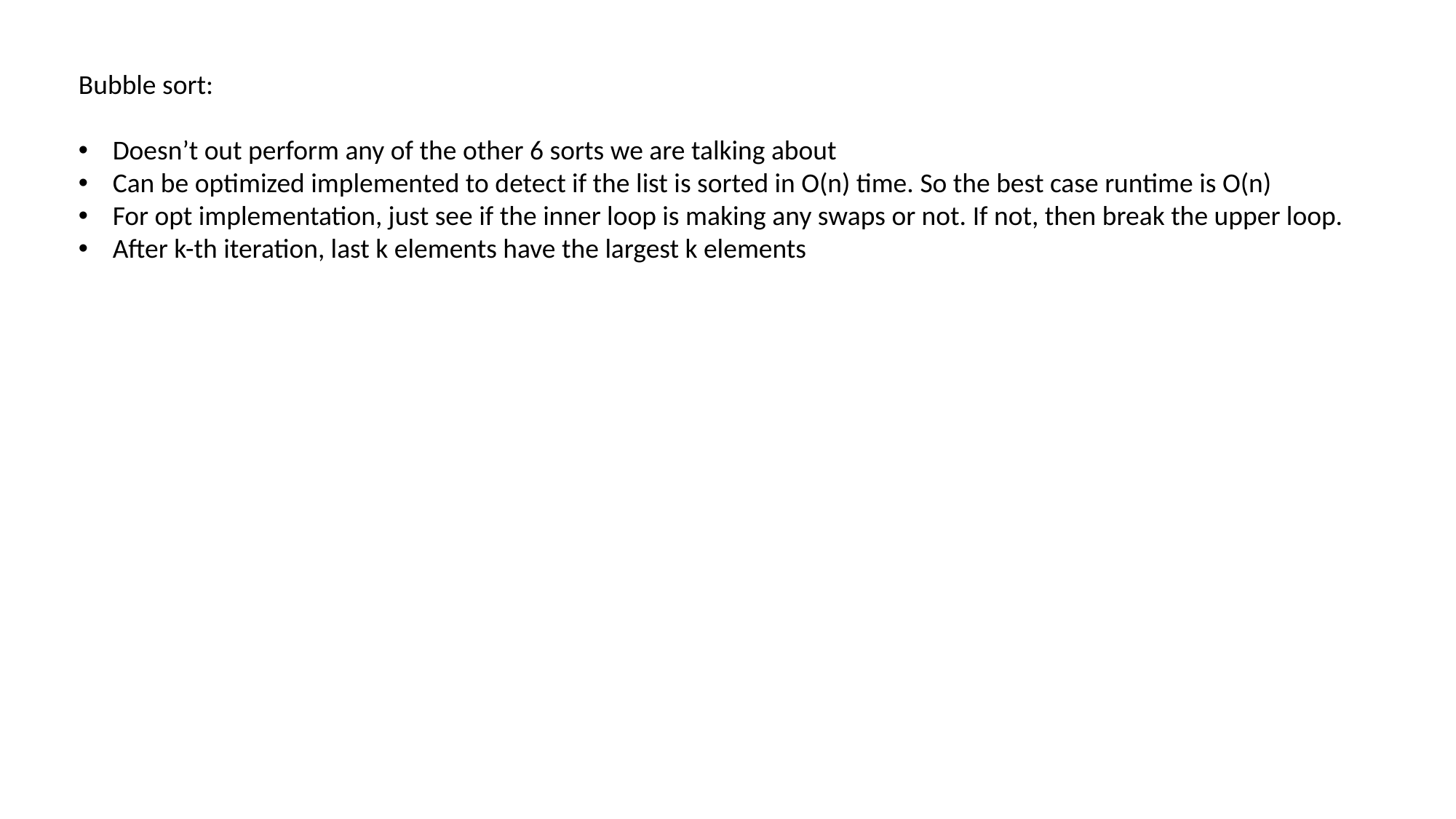

Bubble sort:

Doesn’t out perform any of the other 6 sorts we are talking about
Can be optimized implemented to detect if the list is sorted in O(n) time. So the best case runtime is O(n)
For opt implementation, just see if the inner loop is making any swaps or not. If not, then break the upper loop.
After k-th iteration, last k elements have the largest k elements